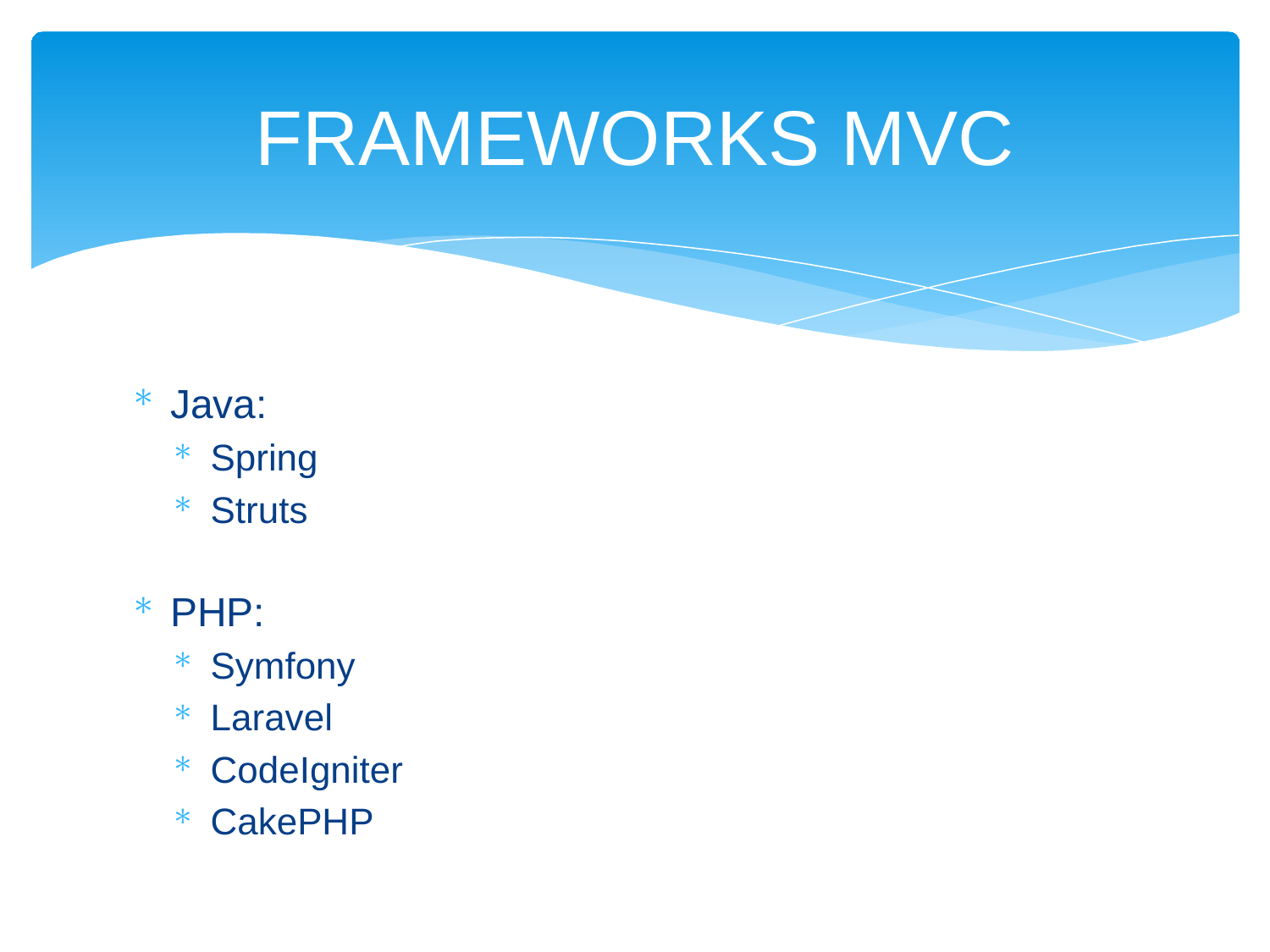

# FRAMEWORKS MVC
Java:
Spring
Struts

PHP:
Symfony
Laravel
CodeIgniter
CakePHP